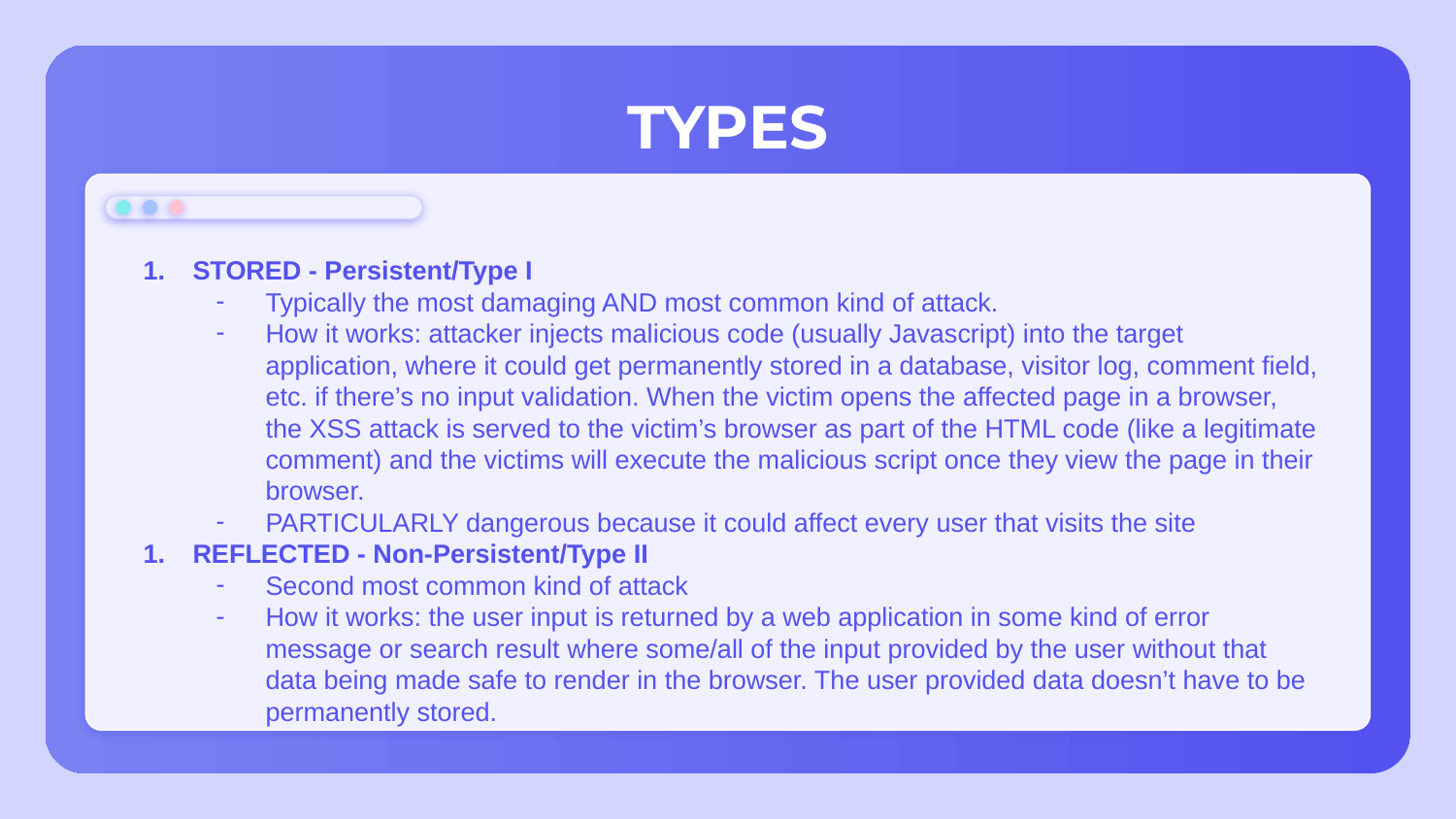

# TYPES
STORED - Persistent/Type I
Typically the most damaging AND most common kind of attack.
How it works: attacker injects malicious code (usually Javascript) into the target application, where it could get permanently stored in a database, visitor log, comment field, etc. if there’s no input validation. When the victim opens the affected page in a browser, the XSS attack is served to the victim’s browser as part of the HTML code (like a legitimate comment) and the victims will execute the malicious script once they view the page in their browser.
PARTICULARLY dangerous because it could affect every user that visits the site
REFLECTED - Non-Persistent/Type II
Second most common kind of attack
How it works: the user input is returned by a web application in some kind of error message or search result where some/all of the input provided by the user without that data being made safe to render in the browser. The user provided data doesn’t have to be permanently stored.